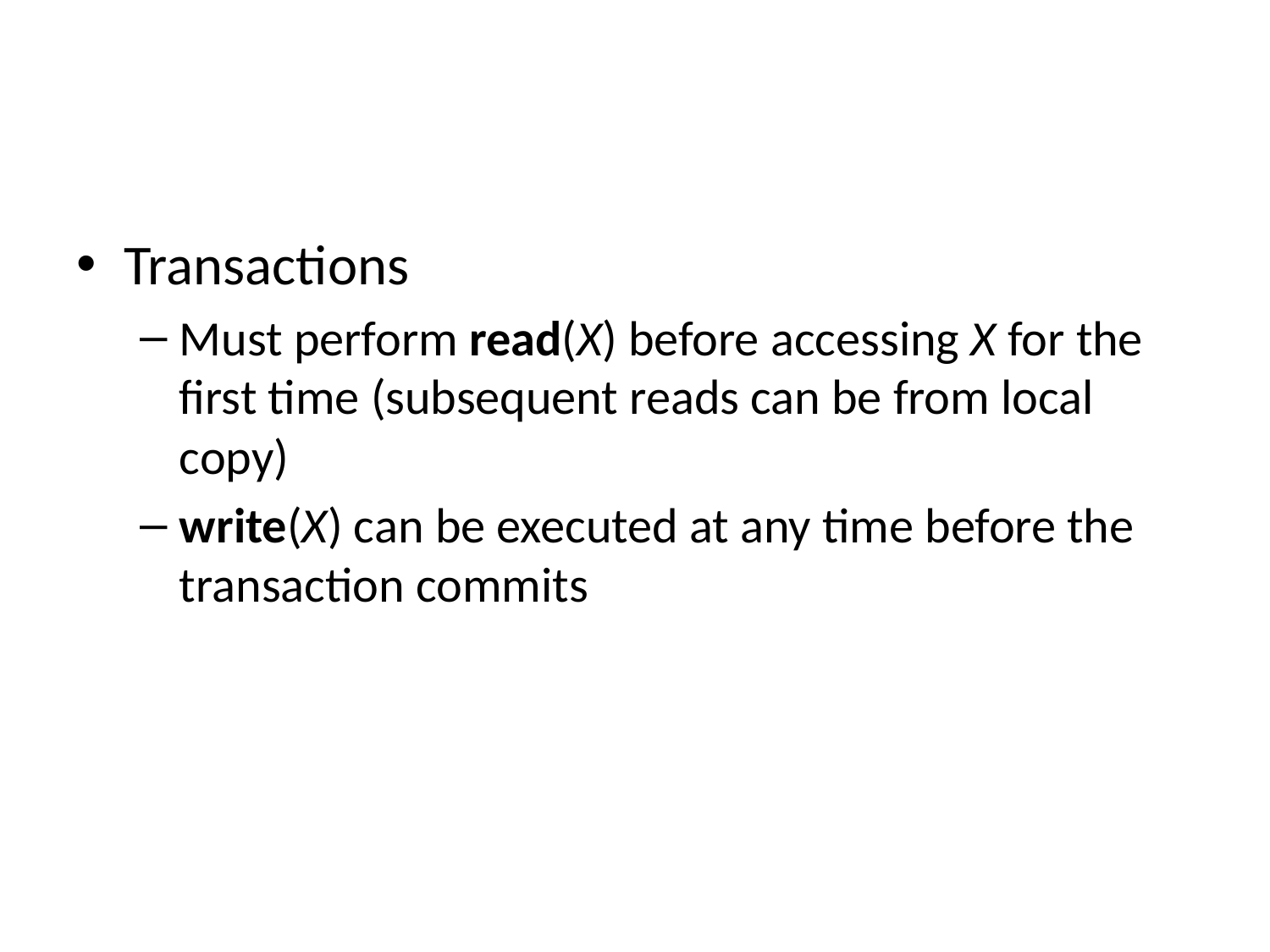

#
Transactions
Must perform read(X) before accessing X for the first time (subsequent reads can be from local copy)
write(X) can be executed at any time before the transaction commits